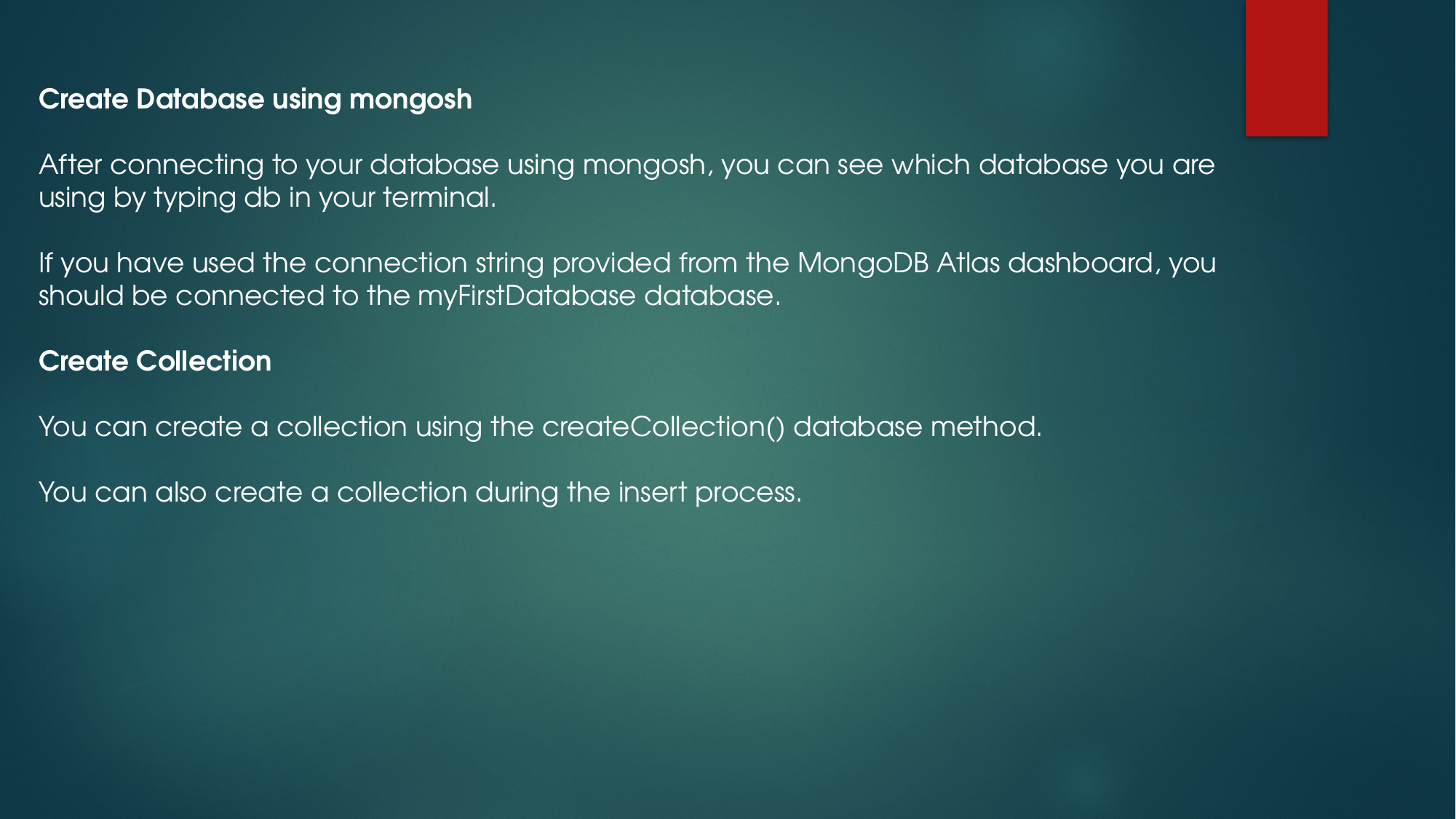

Create Database using mongosh

After connecting to your database using mongosh, you can see which database you are using by typing db in your terminal.

If you have used the connection string provided from the MongoDB Atlas dashboard, you should be connected to the myFirstDatabase database.

Create Collection

You can create a collection using the createCollection() database method.

You can also create a collection during the insert process.